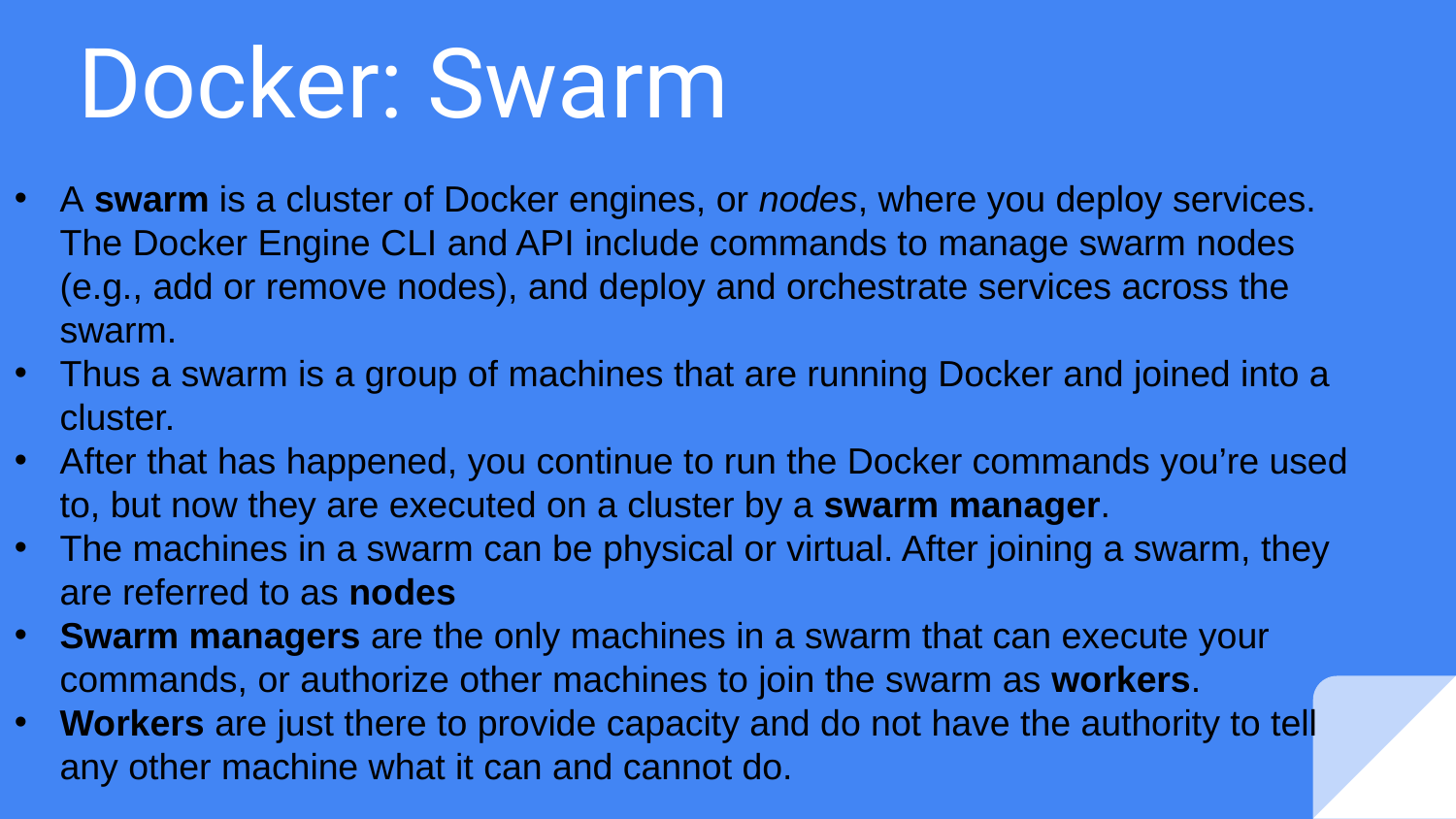

# Docker: Swarm
A swarm is a cluster of Docker engines, or nodes, where you deploy services. The Docker Engine CLI and API include commands to manage swarm nodes (e.g., add or remove nodes), and deploy and orchestrate services across the swarm.
Thus a swarm is a group of machines that are running Docker and joined into a cluster.
After that has happened, you continue to run the Docker commands you’re used to, but now they are executed on a cluster by a swarm manager.
The machines in a swarm can be physical or virtual. After joining a swarm, they are referred to as nodes
Swarm managers are the only machines in a swarm that can execute your commands, or authorize other machines to join the swarm as workers.
Workers are just there to provide capacity and do not have the authority to tell any other machine what it can and cannot do.